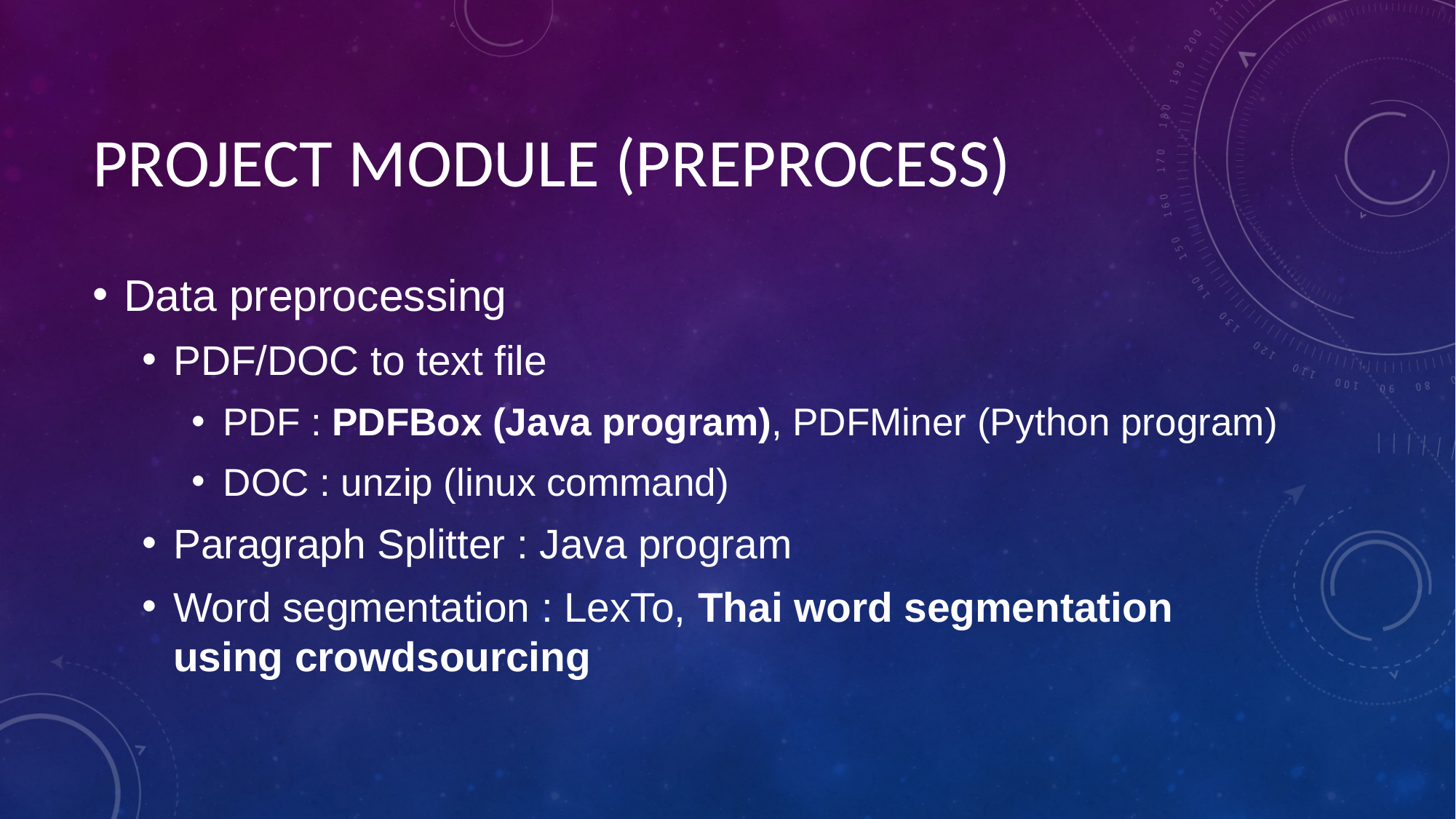

# Project module (preprocess)
Data preprocessing
PDF/DOC to text file
PDF : PDFBox (Java program), PDFMiner (Python program)
DOC : unzip (linux command)
Paragraph Splitter : Java program
Word segmentation : LexTo, Thai word segmentation using crowdsourcing